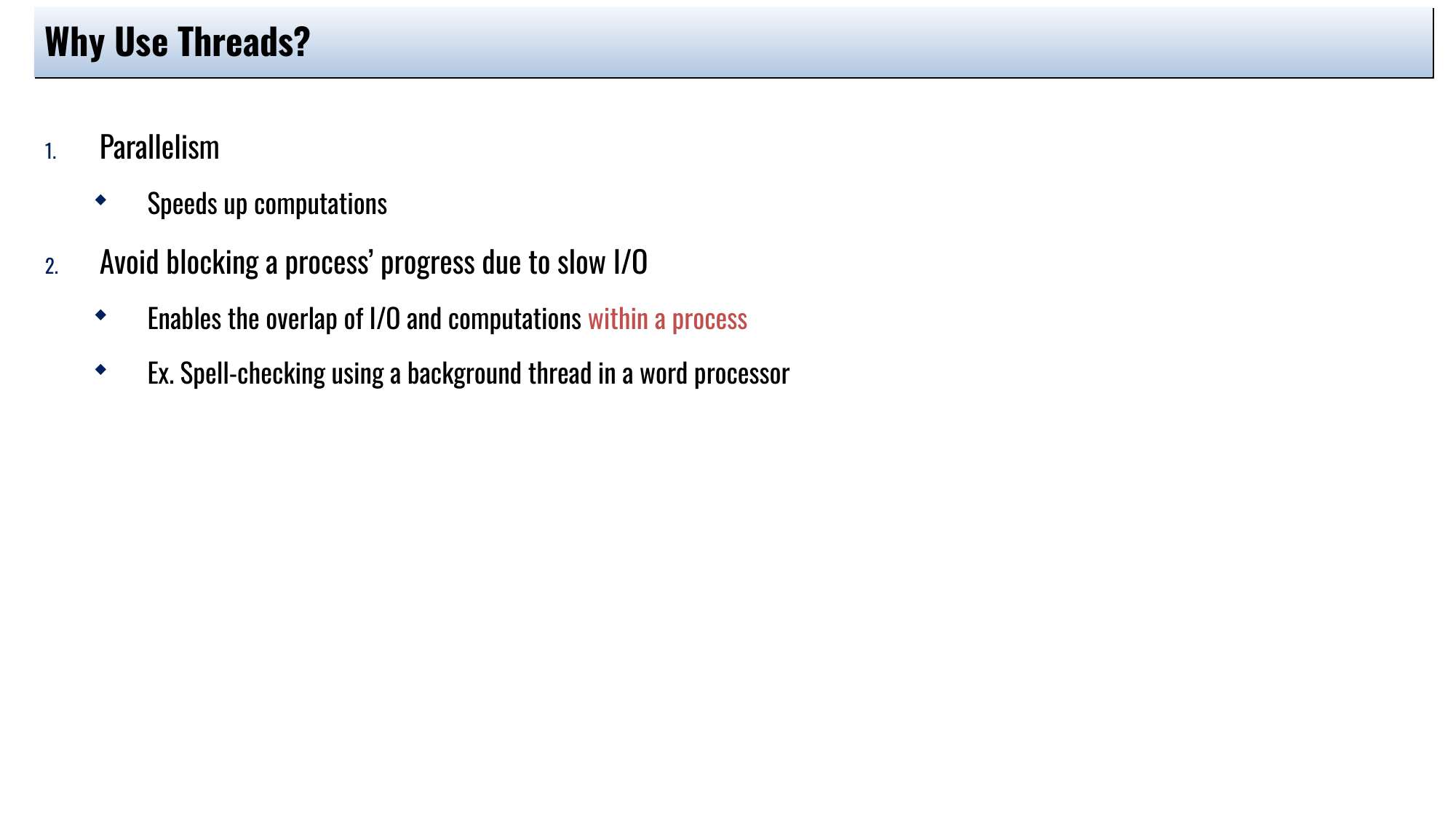

# Why Use Threads?
Parallelism
Speeds up computations
Avoid blocking a process’ progress due to slow I/O
Enables the overlap of I/O and computations within a process
Ex. Spell-checking using a background thread in a word processor